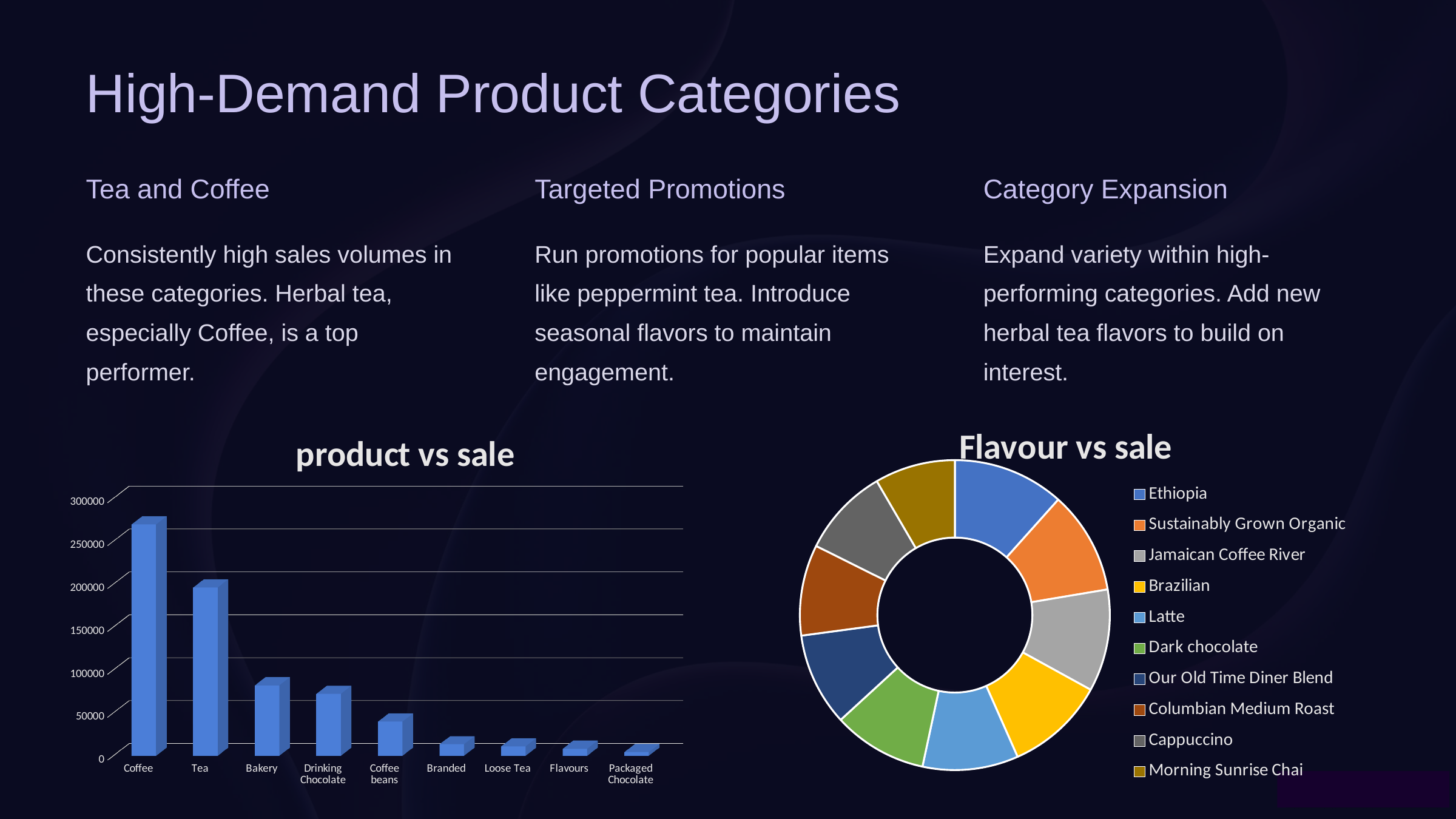

High-Demand Product Categories
Tea and Coffee
Targeted Promotions
Category Expansion
Expand variety within high-performing categories. Add new herbal tea flavors to build on interest.
Consistently high sales volumes in these categories. Herbal tea, especially Coffee, is a top performer.
Run promotions for popular items like peppermint tea. Introduce seasonal flavors to maintain engagement.

[unsupported chart]

### Chart: Flavour vs sale

| Category | Total |
|---|---|
| Ethiopia | 42304.100000002865 |
| Sustainably Grown Organic | 39065.10000000008 |
| Jamaican Coffee River | 38781.15000000189 |
| Brazilian | 37746.50000000103 |
| Latte | 36369.75 |
| Dark chocolate | 35785.69999999995 |
| Our Old Time Diner Blend | 35278.0 |
| Columbian Medium Roast | 34528.5 |
| Cappuccino | 33639.25 |
| Morning Sunrise Chai | 30587.5 |